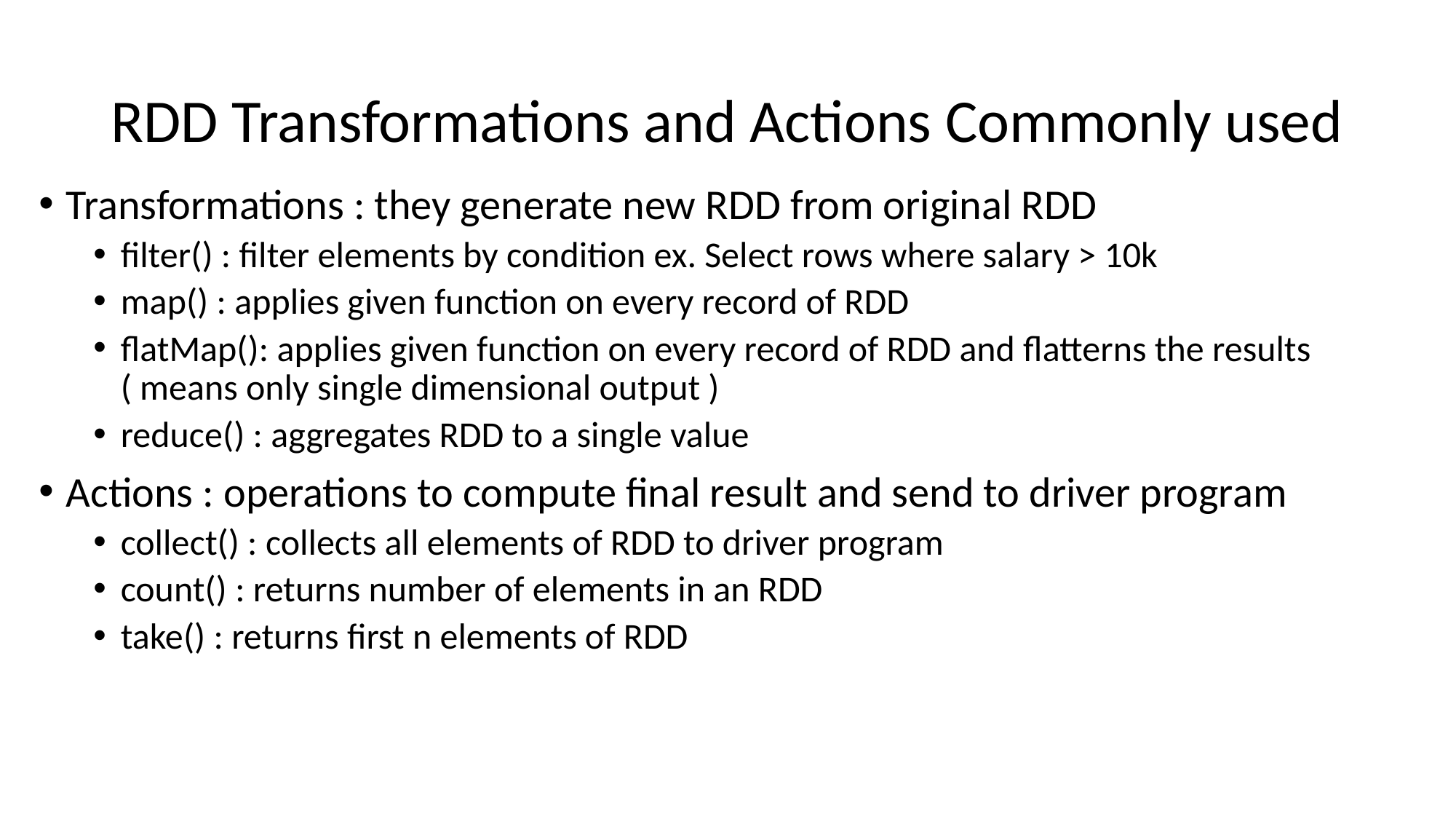

# RDD Transformations and Actions Commonly used
Transformations : they generate new RDD from original RDD
filter() : filter elements by condition ex. Select rows where salary > 10k
map() : applies given function on every record of RDD
flatMap(): applies given function on every record of RDD and flatterns the results ( means only single dimensional output )
reduce() : aggregates RDD to a single value
Actions : operations to compute final result and send to driver program
collect() : collects all elements of RDD to driver program
count() : returns number of elements in an RDD
take() : returns first n elements of RDD